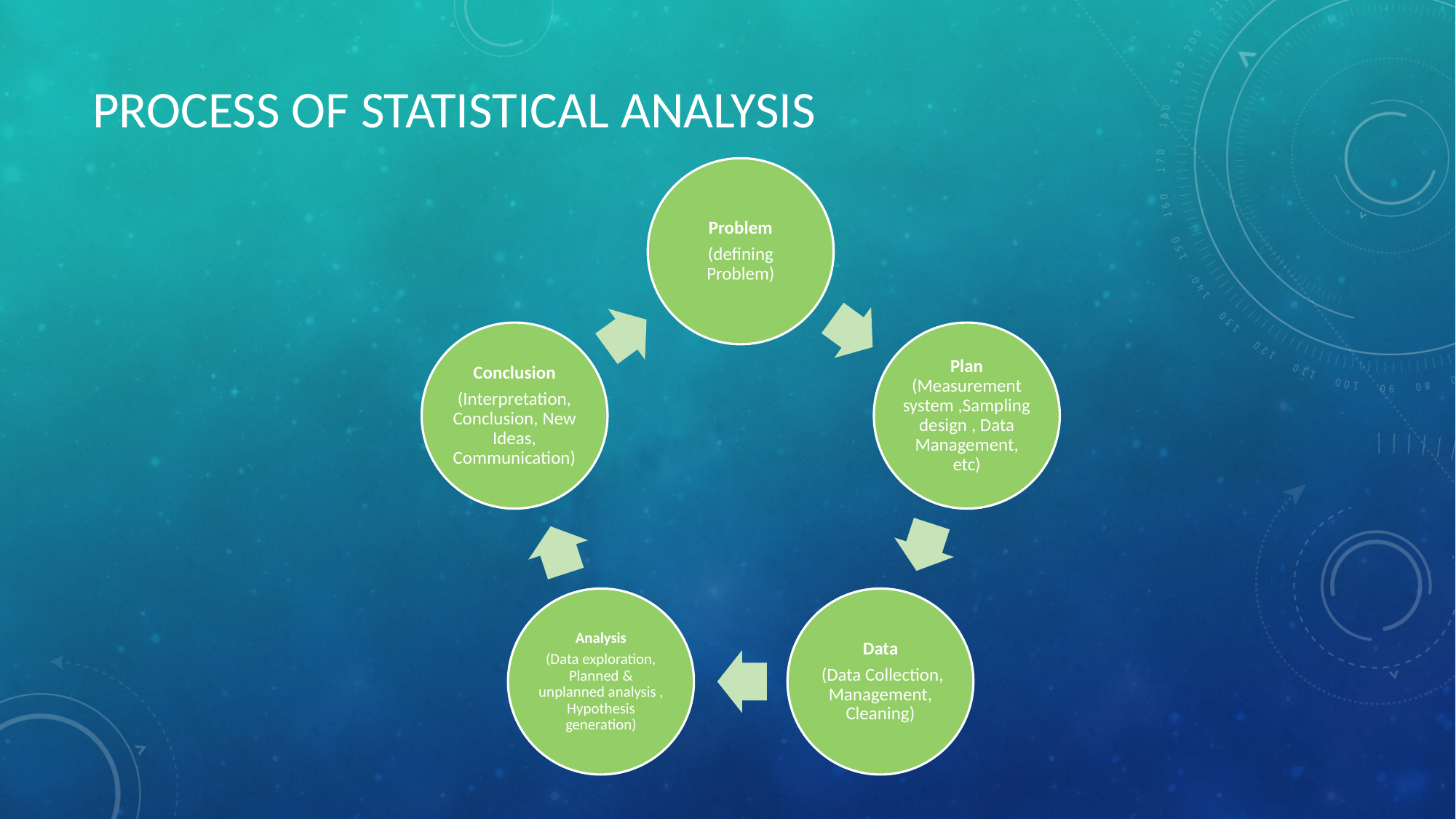

# Process of Statistical analysis
Problem
(defining Problem)

Plan (Measurement system ,Sampling design , Data Management, etc)

Data
 (Data Collection, Management, Cleaning)

Analysis
(Data exploration, Planned & unplanned analysis , Hypothesis generation)

Conclusion
(Interpretation, Conclusion, New Ideas, Communication)